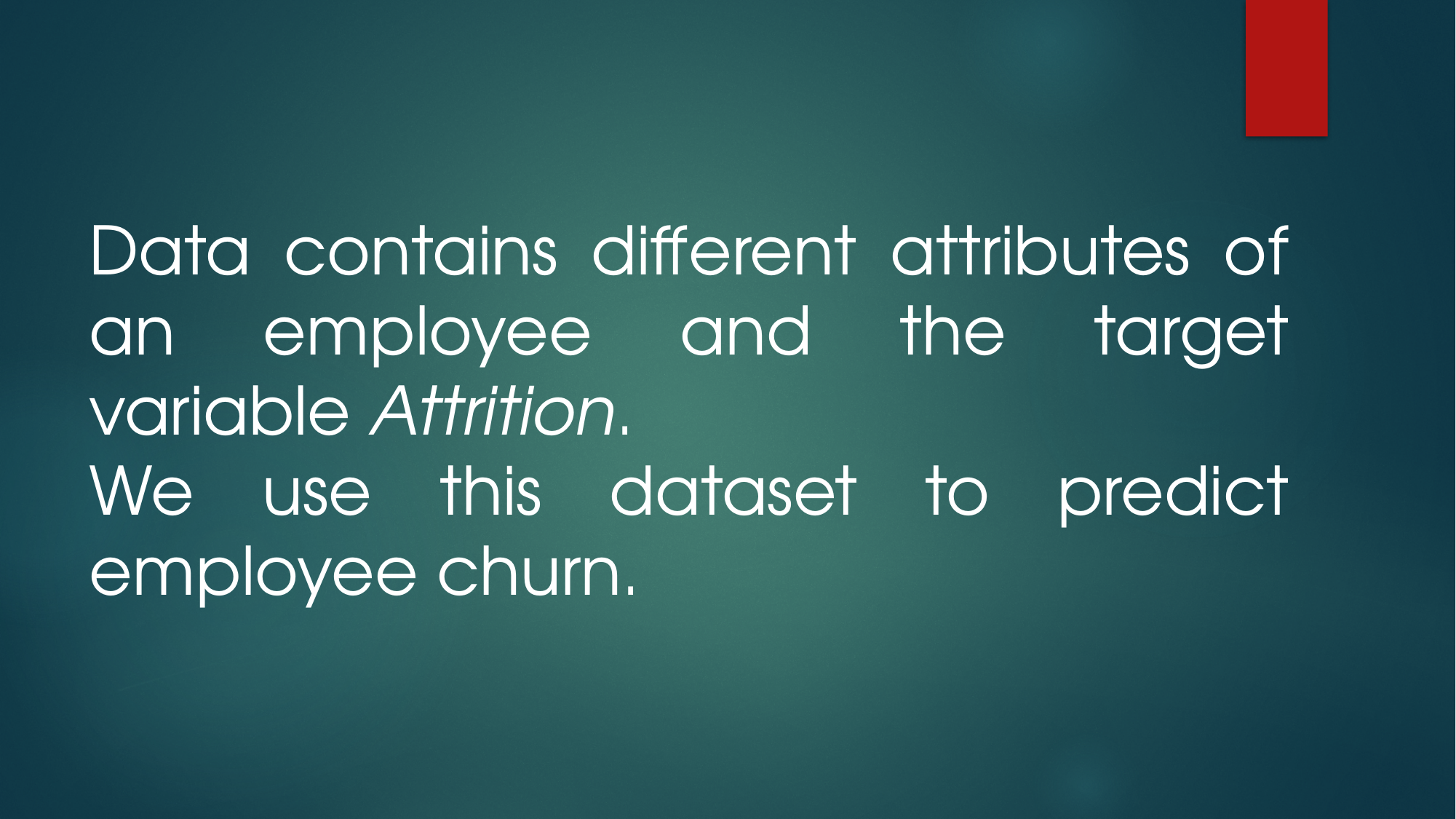

Data contains different attributes of an employee and the target variable Attrition.
We use this dataset to predict employee churn.